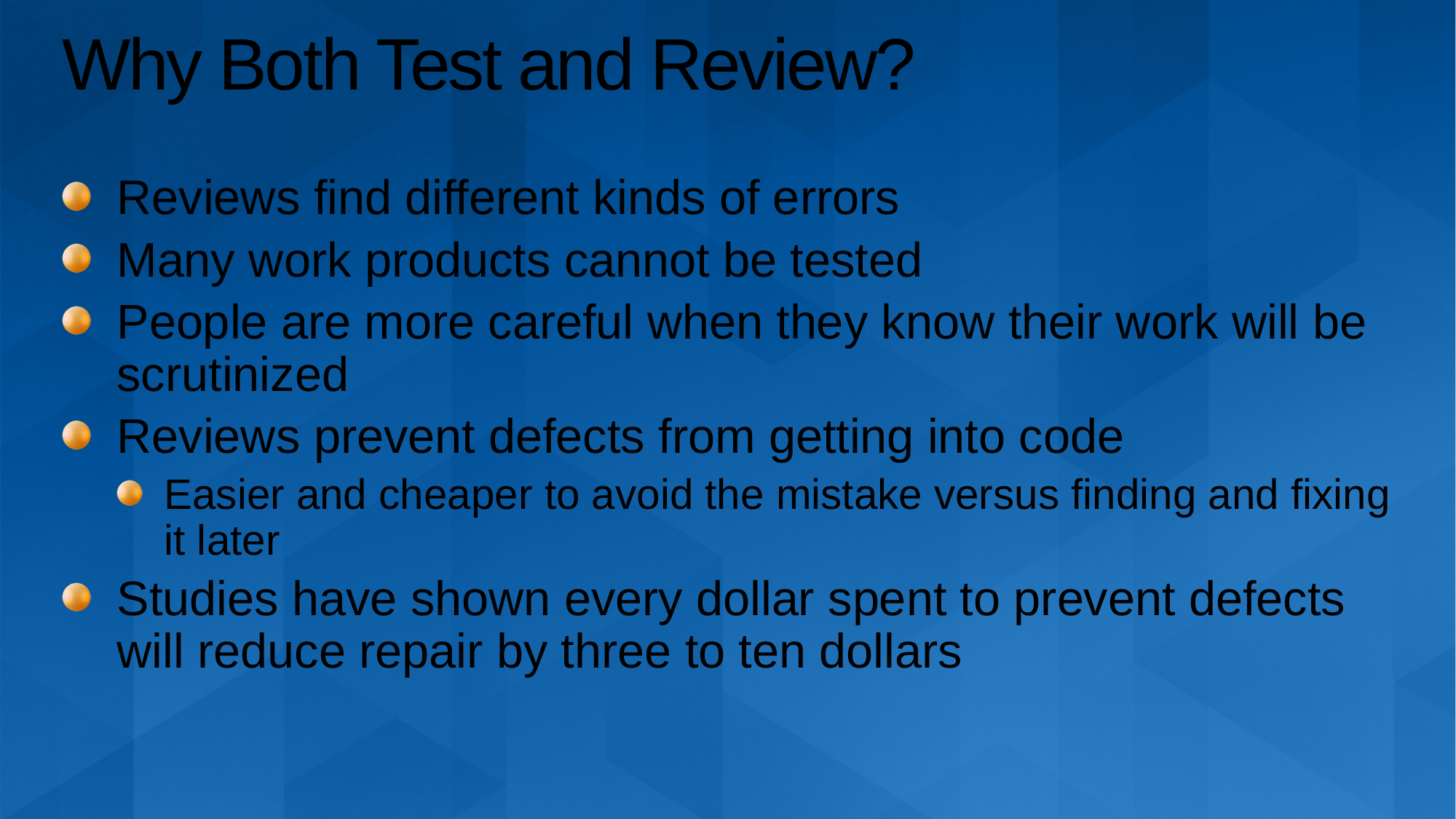

# Why Both Test and Review?
Reviews find different kinds of errors
Many work products cannot be tested
People are more careful when they know their work will be scrutinized
Reviews prevent defects from getting into code
Easier and cheaper to avoid the mistake versus finding and fixing it later
Studies have shown every dollar spent to prevent defects will reduce repair by three to ten dollars